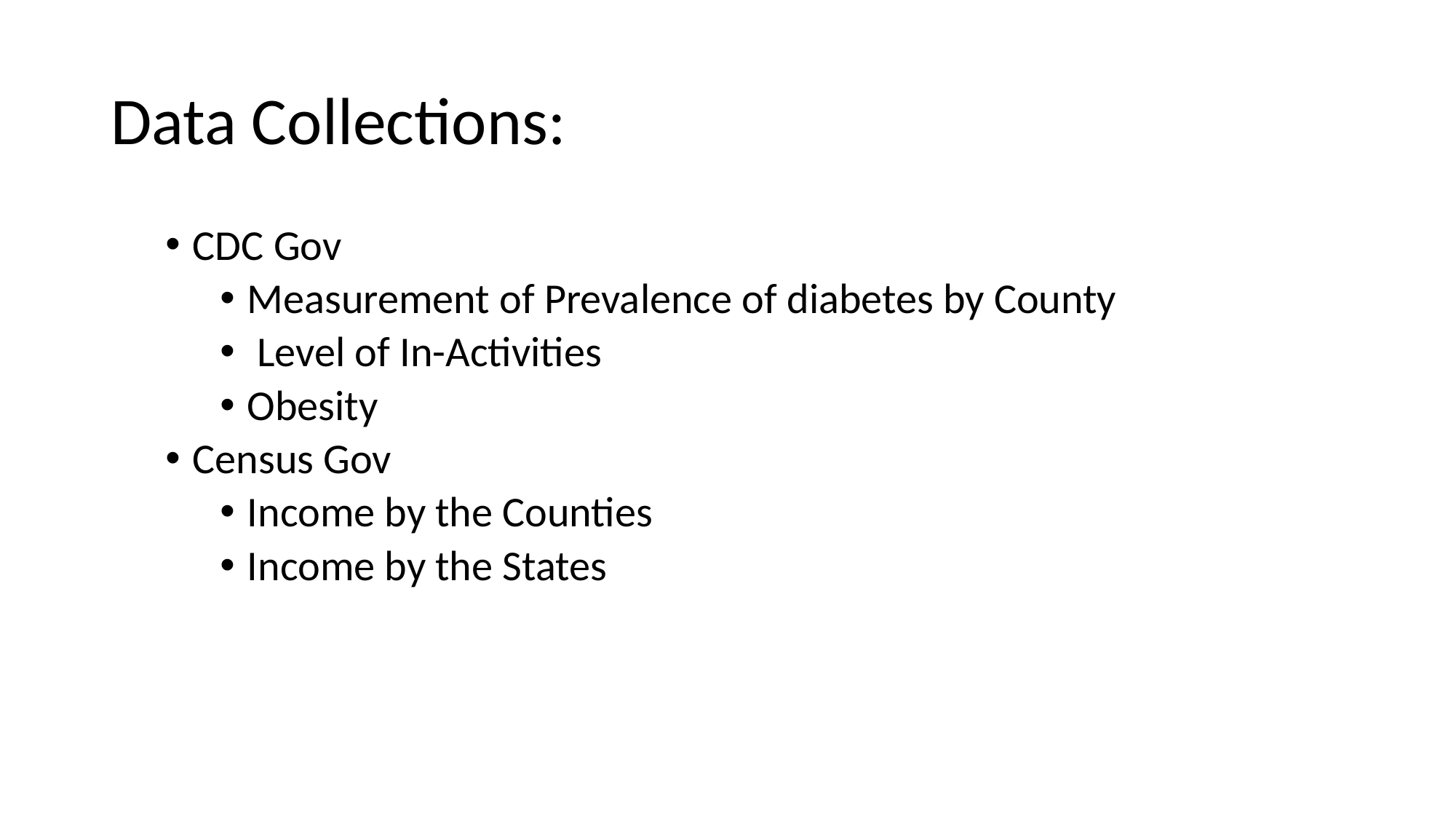

# Data Collections:
CDC Gov
Measurement of Prevalence of diabetes by County
 Level of In-Activities
Obesity
Census Gov
Income by the Counties
Income by the States